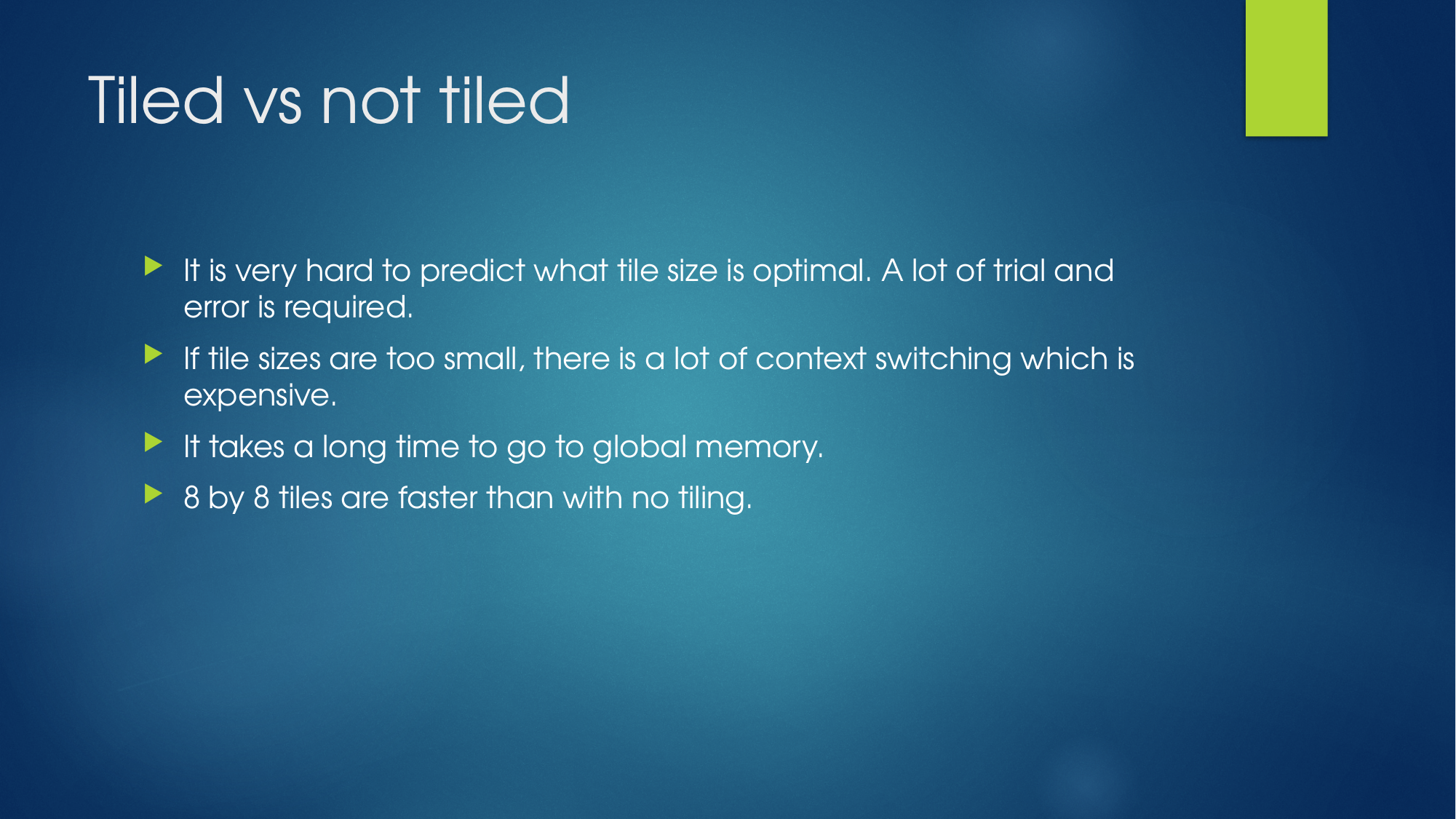

# Tiled vs not tiled
It is very hard to predict what tile size is optimal. A lot of trial and error is required.
If tile sizes are too small, there is a lot of context switching which is expensive.
It takes a long time to go to global memory.
8 by 8 tiles are faster than with no tiling.